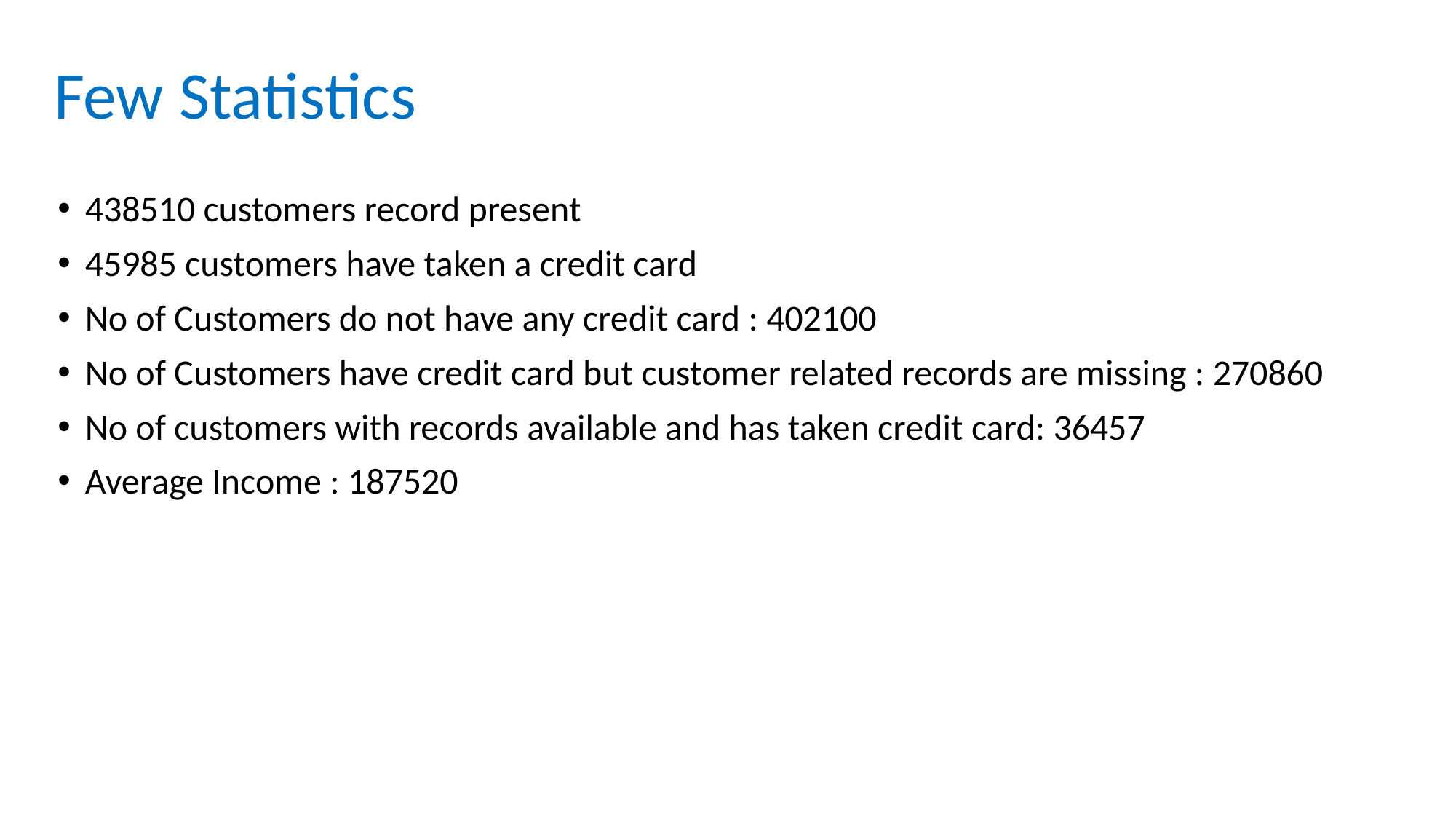

Few Statistics
438510 customers record present
45985 customers have taken a credit card
No of Customers do not have any credit card : 402100
No of Customers have credit card but customer related records are missing : 270860
No of customers with records available and has taken credit card: 36457
Average Income : 187520